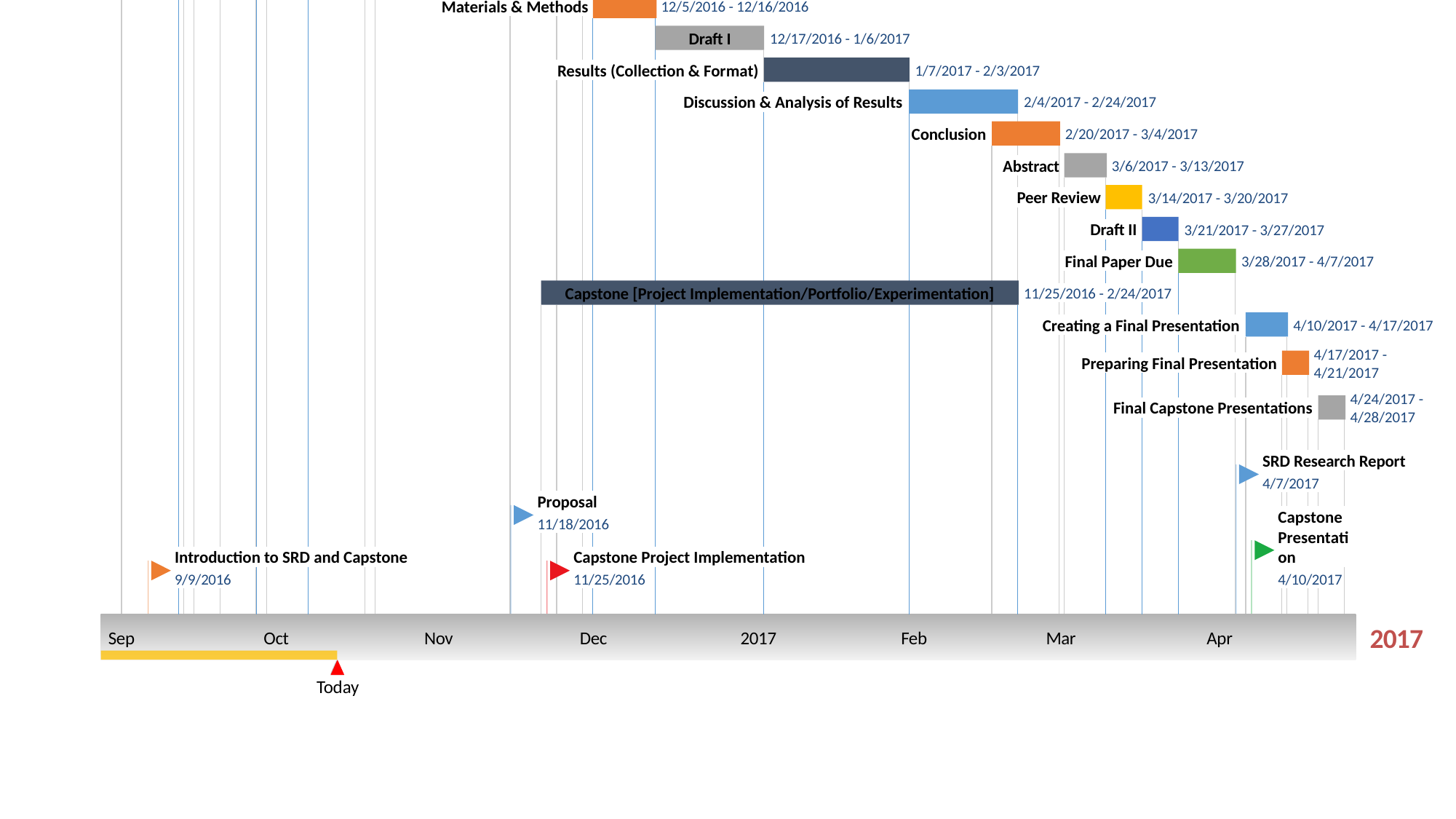

10 days
Selection of Research Topic/Issue

9/5/2016 - 9/16/2016
11 days
Compilation of Initial Research List

9/16/2016 - 9/30/2016

6 days
Identification of Gaps in Learning

9/16/2016 - 9/23/2016

10 days
Selection of Advisor or Mentor

9/19/2016 - 9/30/2016

6 days

Formulation of SMART GOALS
10/3/2016 - 10/10/2016

9 days

Mapping of SMART GOALS to Timeline
10/11/2016 - 10/21/2016

20 days

Execution of Project Proposal
10/24/2016 - 11/18/2016

5 days

Outline
11/28/2016 - 12/2/2016

10 days

Literature Review & Introduction
12/5/2016 - 12/16/2016

10 days

Materials & Methods
12/5/2016 - 12/16/2016

15 days

Draft I
12/17/2016 - 1/6/2017

20 days

Results (Collection & Format)
1/7/2017 - 2/3/2017

15 days

Discussion & Analysis of Results
2/4/2017 - 2/24/2017

10 days

Conclusion
2/20/2017 - 3/4/2017

6 days

Abstract
3/6/2017 - 3/13/2017

5 days

Peer Review
3/14/2017 - 3/20/2017

5 days

Draft II
3/21/2017 - 3/27/2017

9 days

Final Paper Due
3/28/2017 - 4/7/2017

66 days

Capstone [Project Implementation/Portfolio/Experimentation]
11/25/2016 - 2/24/2017

6 days

Creating a Final Presentation
4/10/2017 - 4/17/2017

5 days
4/17/2017 - 4/21/2017

Preparing Final Presentation

5 days
4/24/2017 - 4/28/2017

Final Capstone Presentations

SRD Research Report

4/7/2017
Proposal

Capstone Presentation
11/18/2016

Introduction to SRD and Capstone
Capstone Project Implementation

9/9/2016
11/25/2016
4/10/2017

2016
2017
Sep
Oct
Nov
Dec
2017
Feb
Mar
Apr

Today